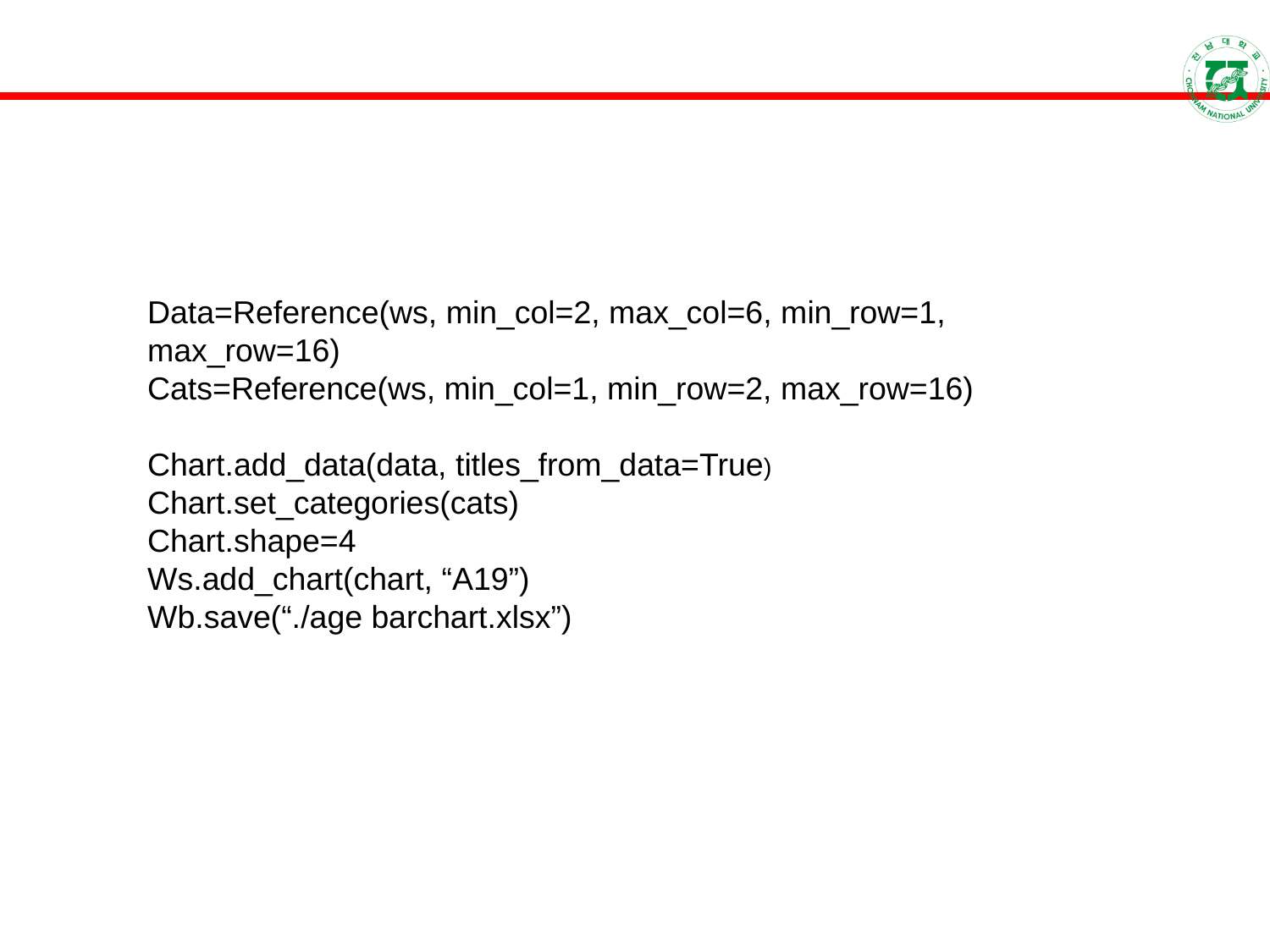

Data=Reference(ws, min_col=2, max_col=6, min_row=1, max_row=16)
Cats=Reference(ws, min_col=1, min_row=2, max_row=16)

Chart.add_data(data, titles_from_data=True) Chart.set_categories(cats)
Chart.shape=4
Ws.add_chart(chart, “A19”)
Wb.save(“./age barchart.xlsx”)